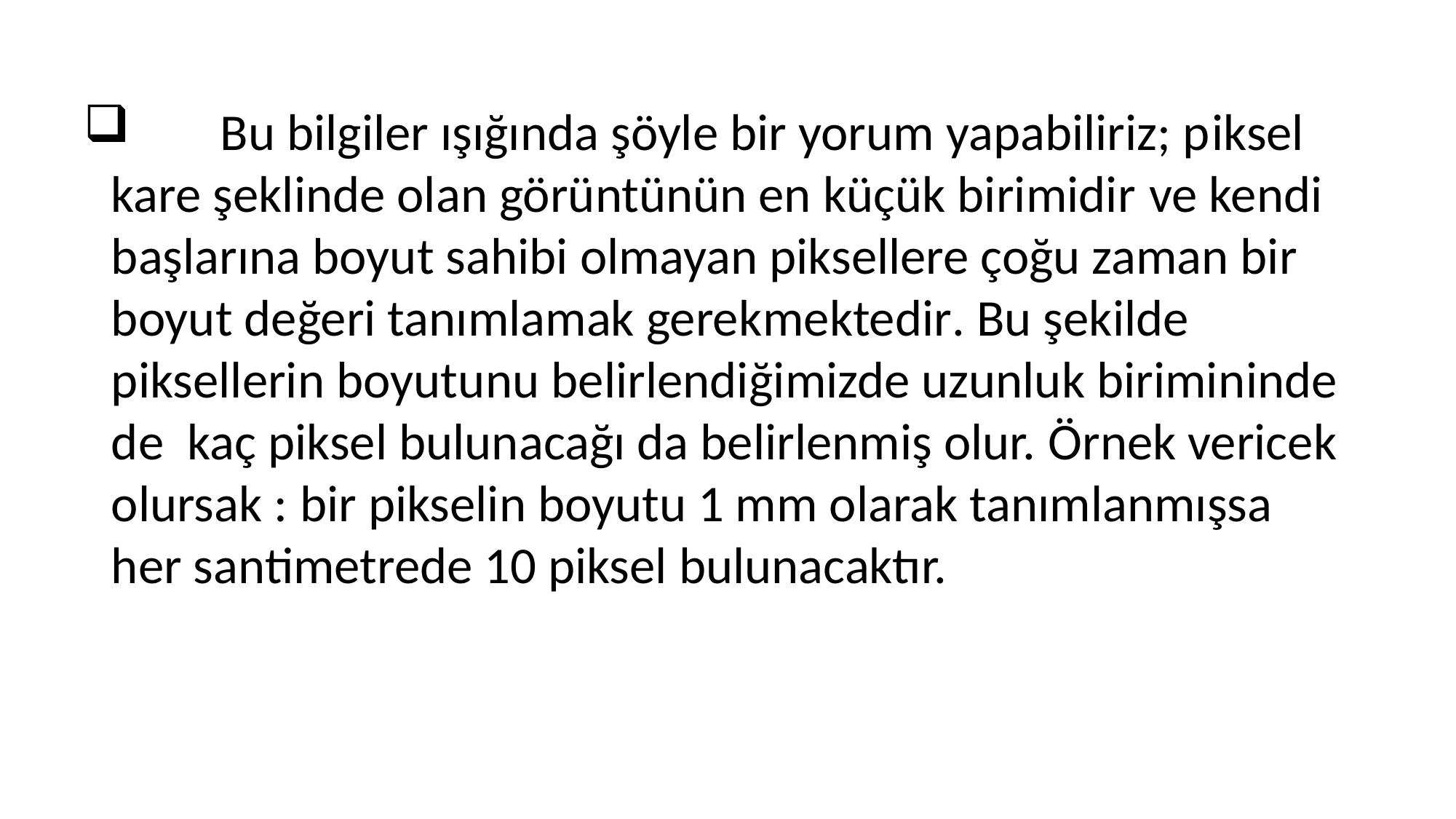

Bu bilgiler ışığında şöyle bir yorum yapabiliriz; piksel kare şeklinde olan görüntünün en küçük birimidir ve kendi başlarına boyut sahibi olmayan piksellere çoğu zaman bir boyut değeri tanımlamak gerekmektedir. Bu şekilde piksellerin boyutunu belirlendiğimizde uzunluk birimininde de  kaç piksel bulunacağı da belirlenmiş olur. Örnek vericek olursak : bir pikselin boyutu 1 mm olarak tanımlanmışsa her santimetrede 10 piksel bulunacaktır.